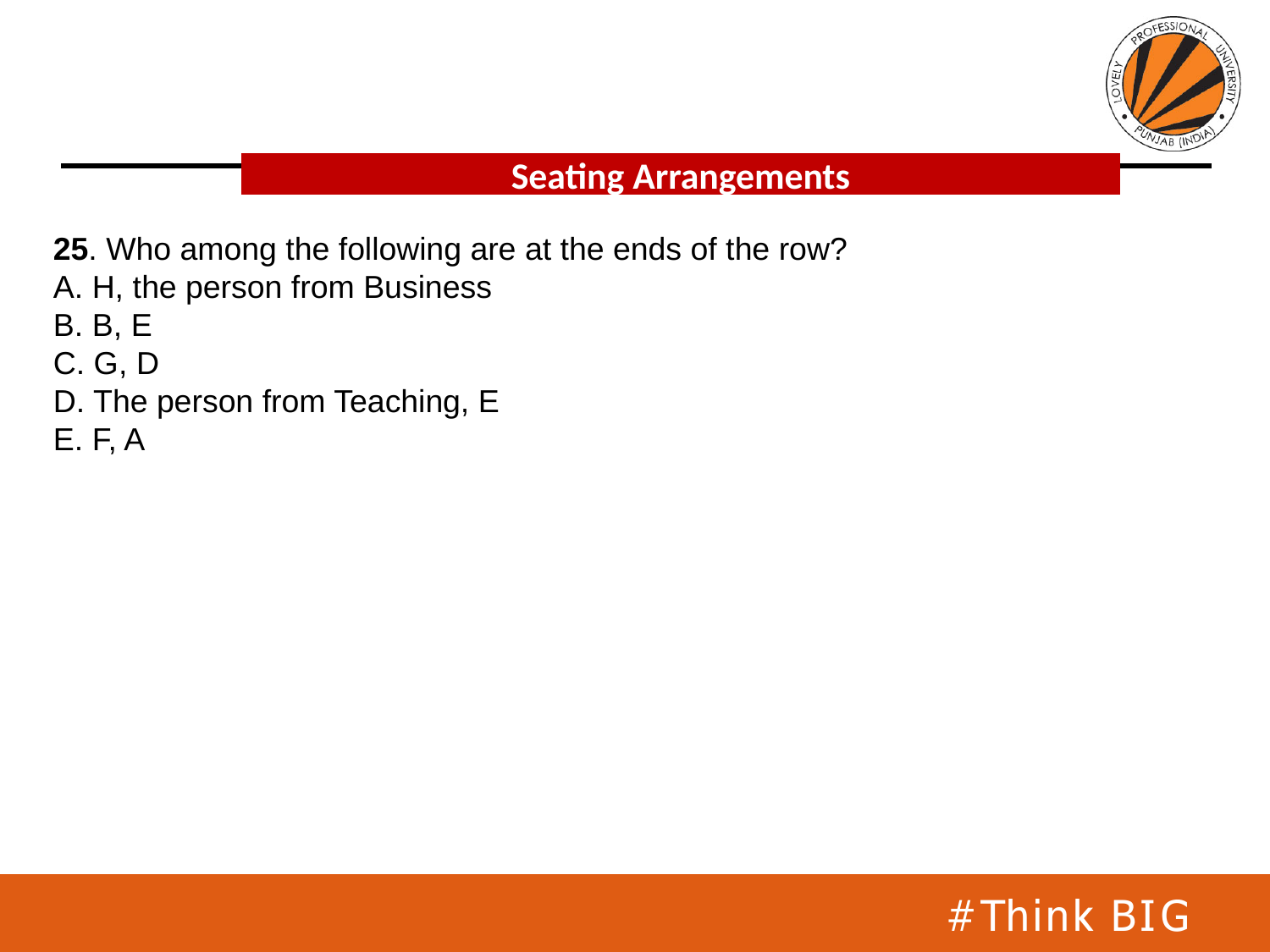

Seating Arrangements
25. Who among the following are at the ends of the row?
A. H, the person from Business
B. B, E
C. G, D
D. The person from Teaching, E
E. F, A